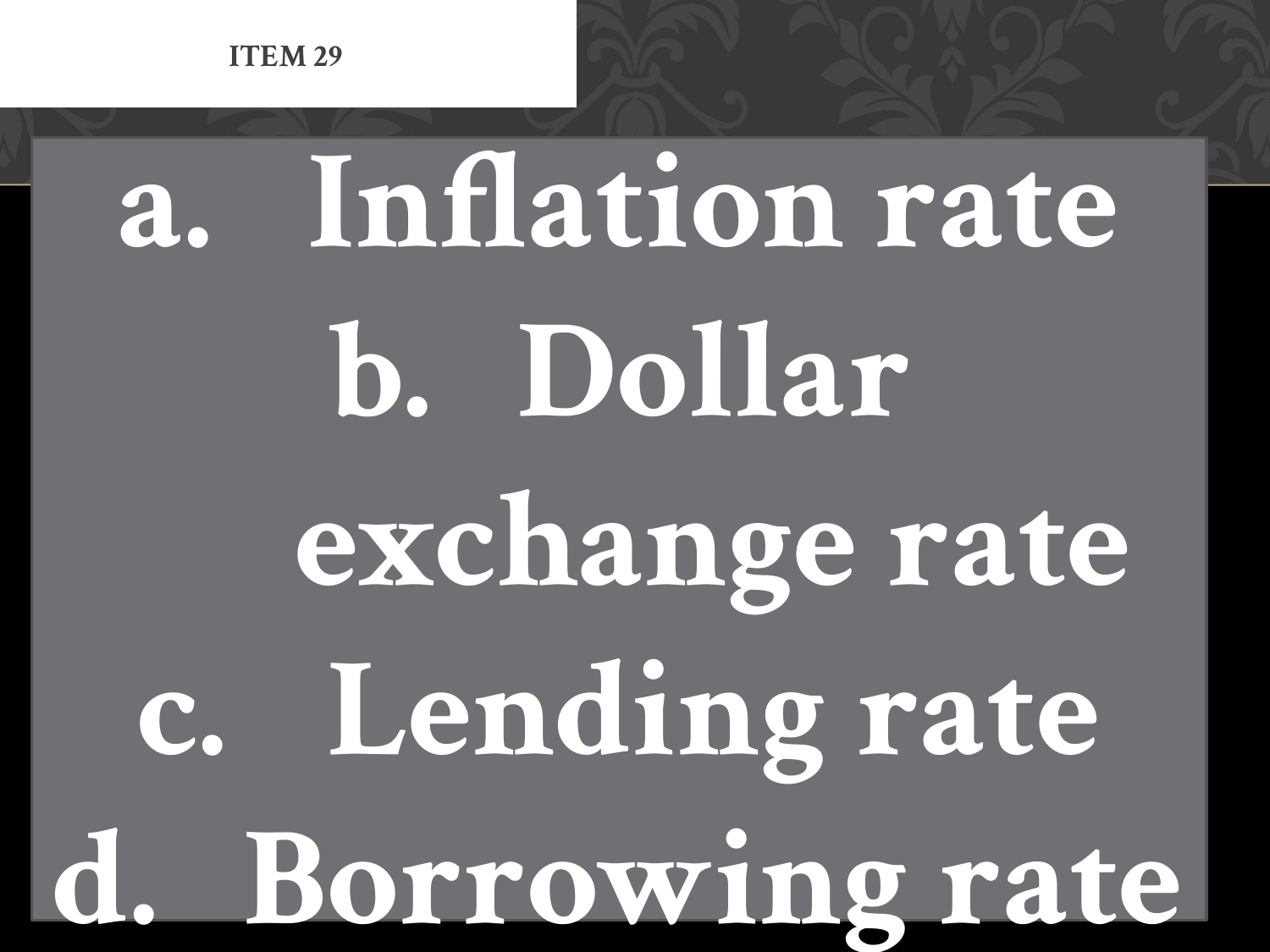

# Item 29
Inflation rate
Dollar exchange rate
Lending rate
Borrowing rate